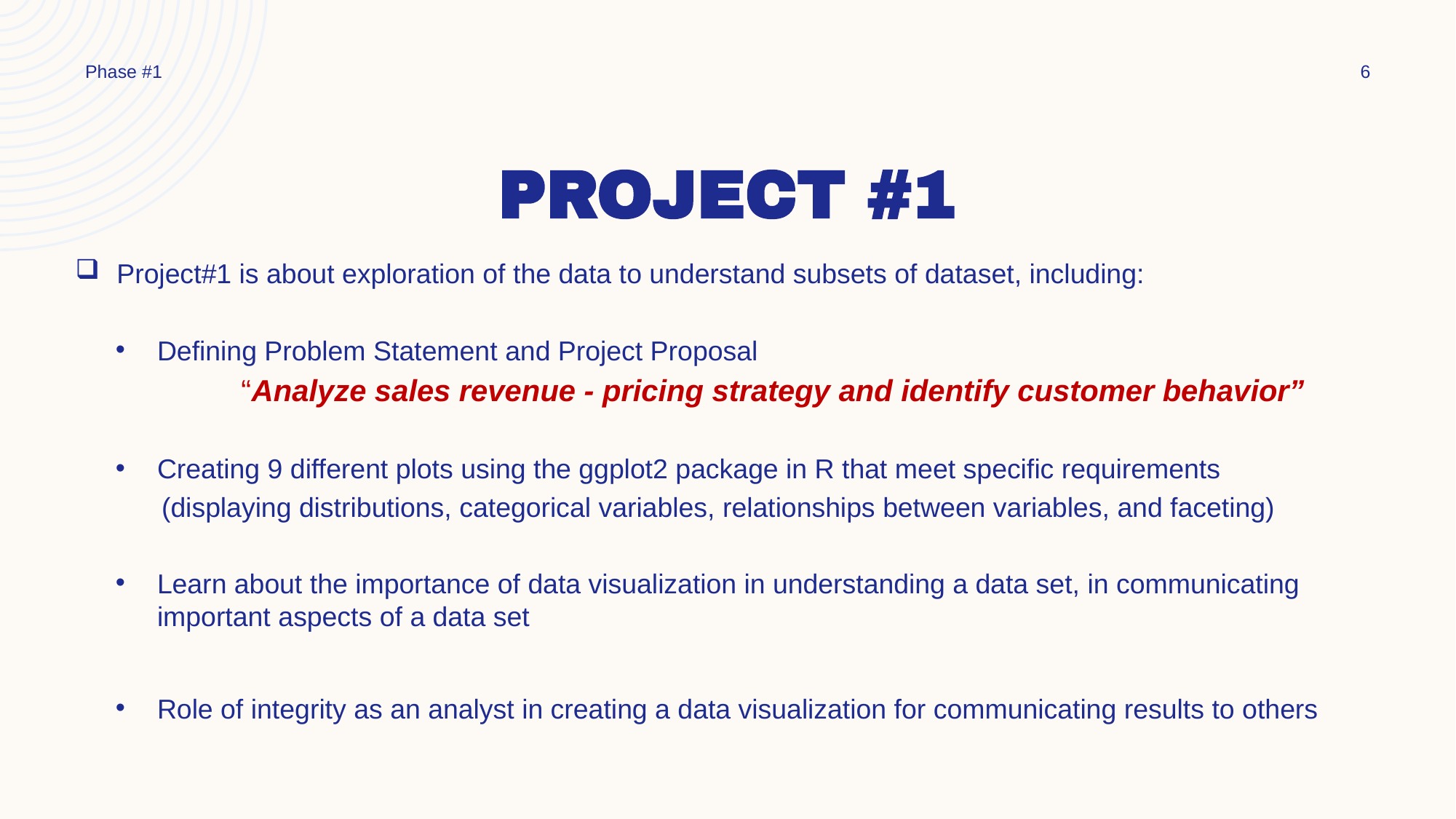

Phase #1
6
# Project #1
Project#1 is about exploration of the data to understand subsets of dataset, including:

Defining Problem Statement and Project Proposal
               “Analyze sales revenue - pricing strategy and identify customer behavior”

Creating 9 different plots using the ggplot2 package in R that meet specific requirements
      (displaying distributions, categorical variables, relationships between variables, and faceting)

Learn about the importance of data visualization in understanding a data set, in communicating important aspects of a data set

Role of integrity as an analyst in creating a data visualization for communicating results to others